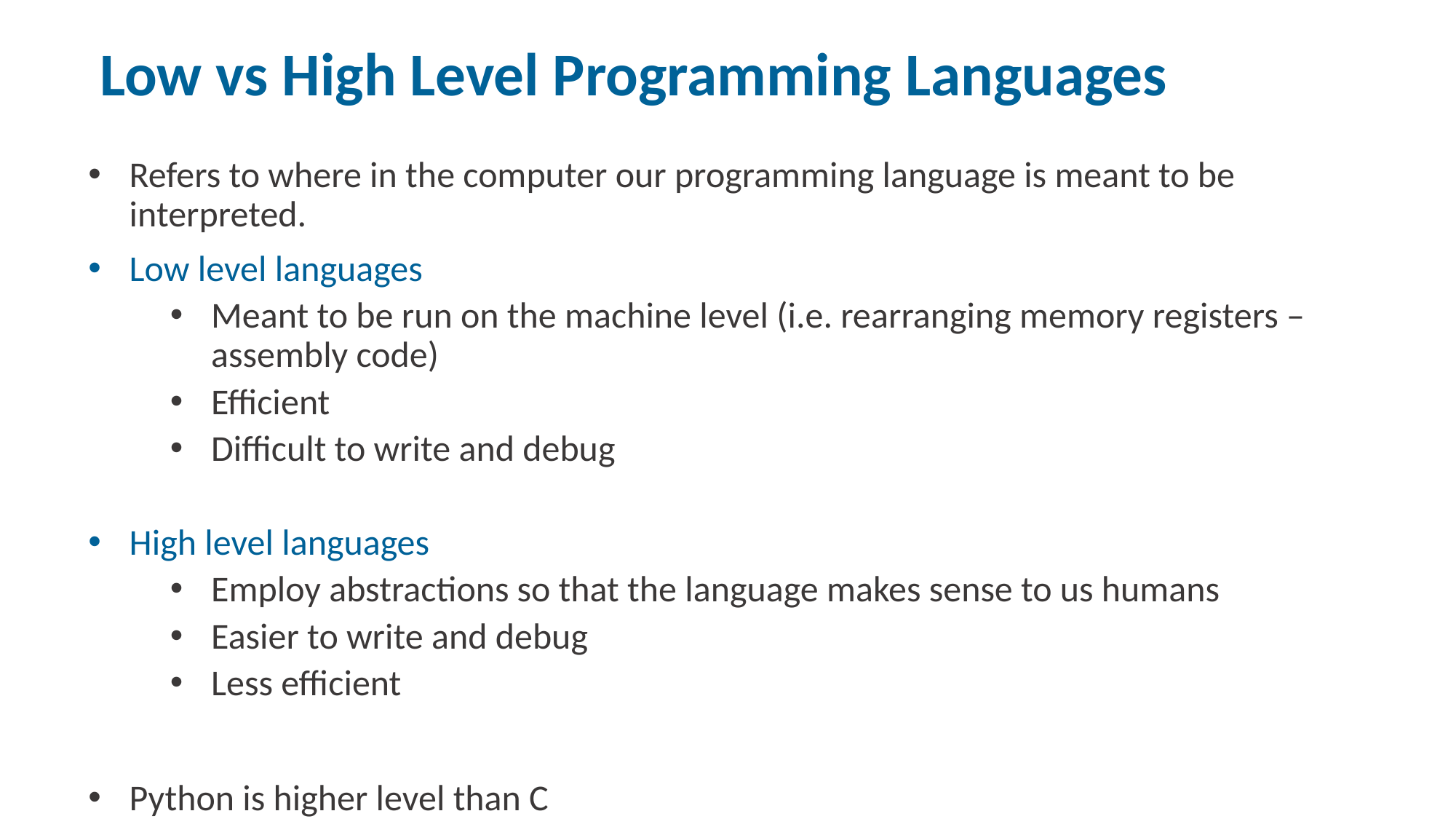

# Low vs High Level Programming Languages
Refers to where in the computer our programming language is meant to be interpreted.
Low level languages
Meant to be run on the machine level (i.e. rearranging memory registers – assembly code)
Efficient
Difficult to write and debug
High level languages
Employ abstractions so that the language makes sense to us humans
Easier to write and debug
Less efficient

Python is higher level than C